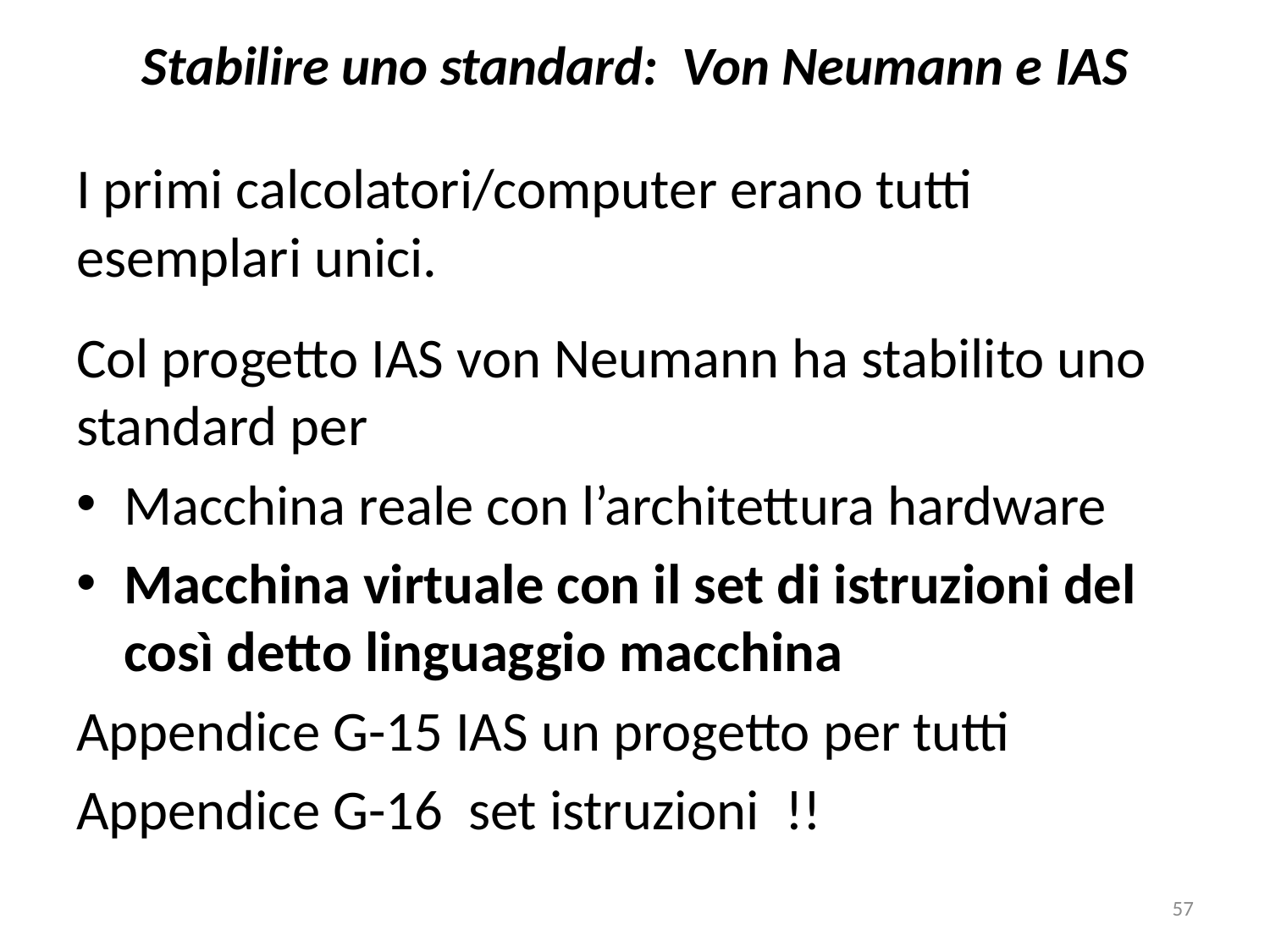

# Stabilire uno standard:  Von Neumann e IAS
I primi calcolatori/computer erano tutti esemplari unici.

Col progetto IAS von Neumann ha stabilito uno standard per
Macchina reale con l’architettura hardware
Macchina virtuale con il set di istruzioni del così detto linguaggio macchina
Appendice G-15 IAS un progetto per tutti
Appendice G-16  set istruzioni  !!

57